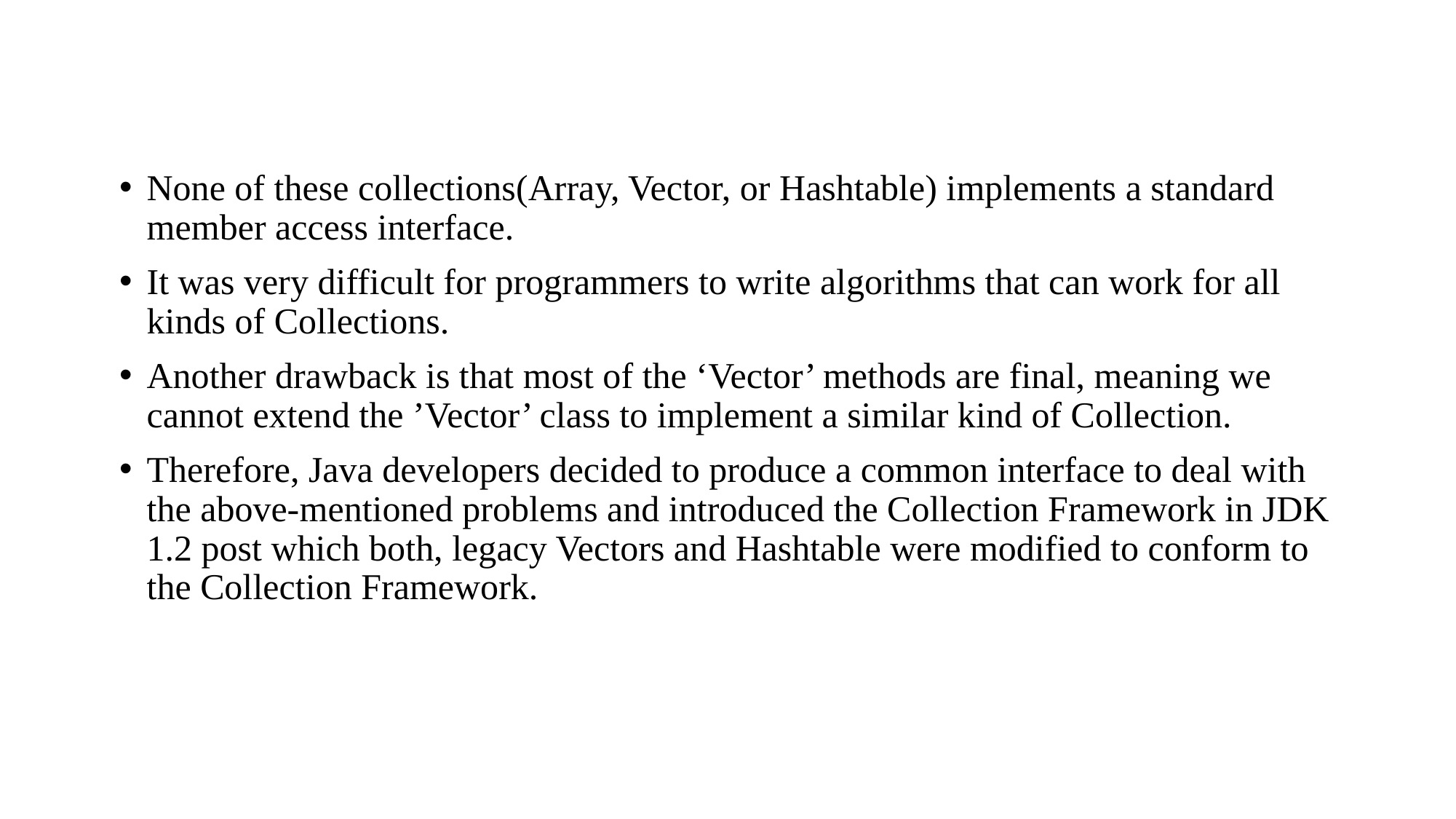

None of these collections(Array, Vector, or Hashtable) implements a standard member access interface.
It was very difficult for programmers to write algorithms that can work for all kinds of Collections.
Another drawback is that most of the ‘Vector’ methods are final, meaning we cannot extend the ’Vector’ class to implement a similar kind of Collection.
Therefore, Java developers decided to produce a common interface to deal with the above-mentioned problems and introduced the Collection Framework in JDK 1.2 post which both, legacy Vectors and Hashtable were modified to conform to the Collection Framework.